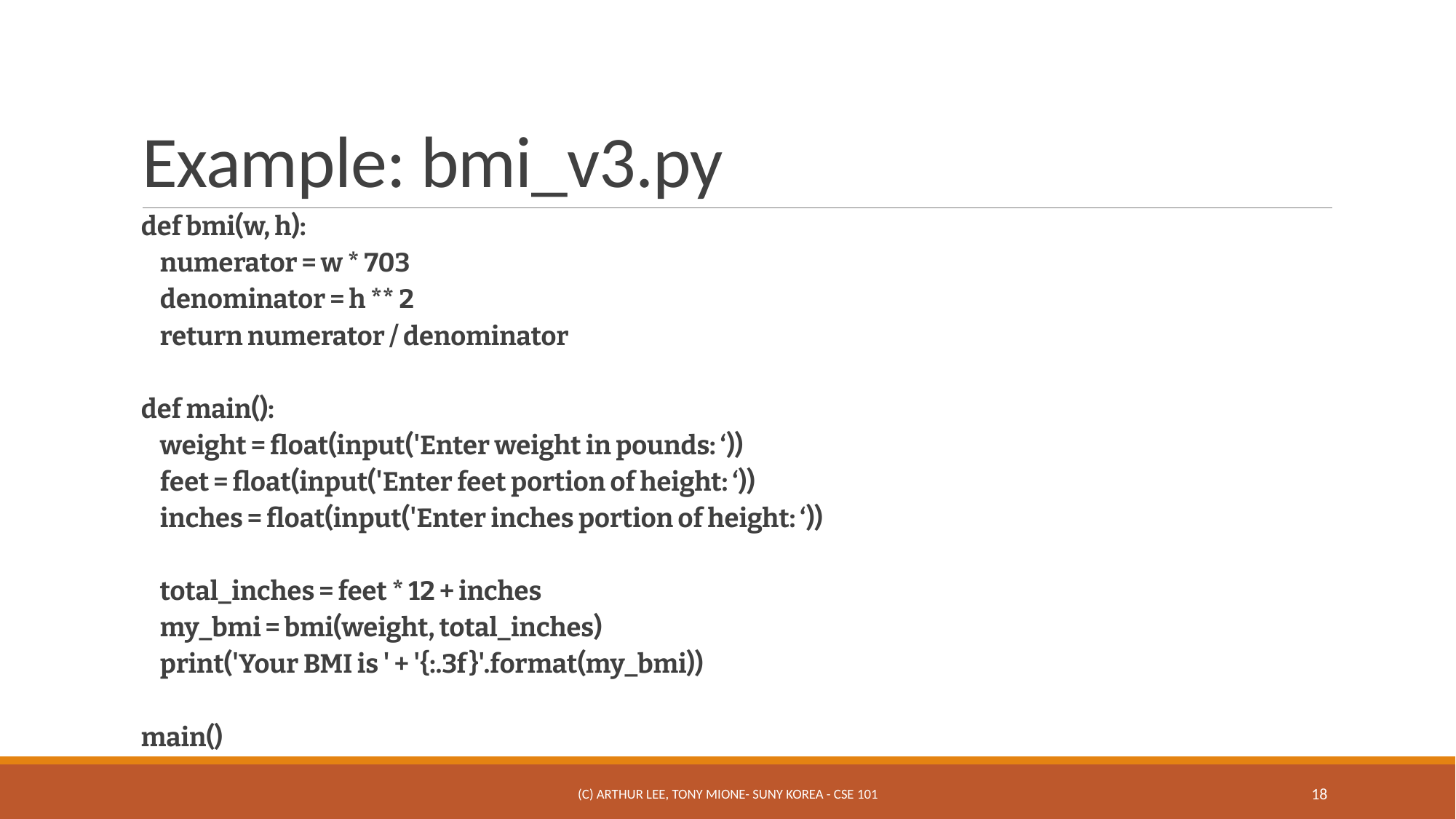

# Example: bmi_v3.py
def bmi(w, h):
    numerator = w * 703
    denominator = h ** 2
    return numerator / denominator

def main():
    weight = float(input('Enter weight in pounds: ‘))
    feet = float(input('Enter feet portion of height: ‘))
    inches = float(input('Enter inches portion of height: ‘))

    total_inches = feet * 12 + inches
    my_bmi = bmi(weight, total_inches)
    print('Your BMI is ' + '{:.3f}'.format(my_bmi))

main()
(c) Arthur Lee, Tony Mione- SUNY Korea - CSE 101
18